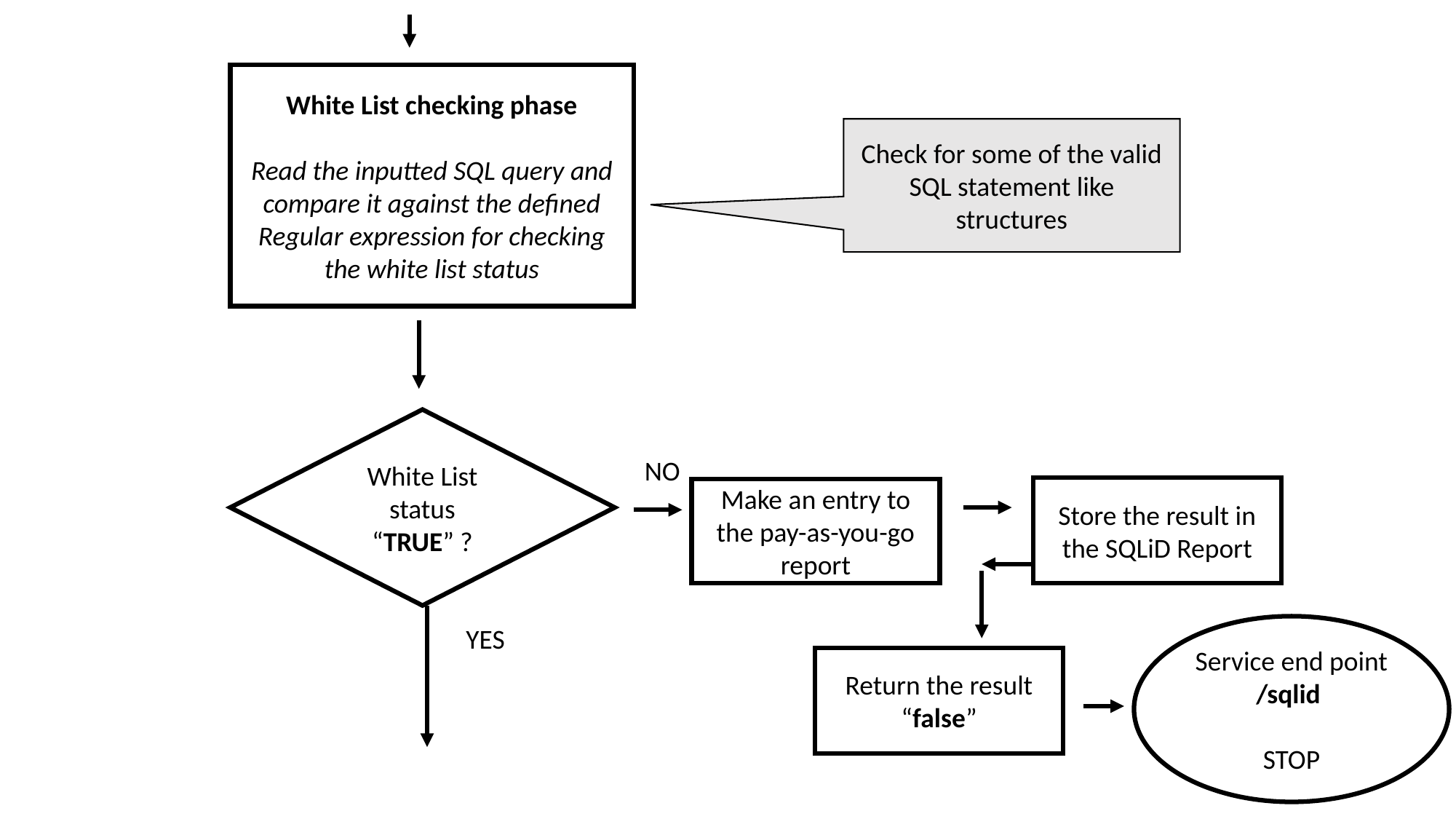

White List checking phase

Read the inputted SQL query and compare it against the defined Regular expression for checking the white list status
Check for some of the valid SQL statement like structures
White List status “TRUE” ?
NO
Store the result in the SQLiD Report
Make an entry to the pay-as-you-go report
YES
Service end point
/sqlid
STOP
Return the result “false”